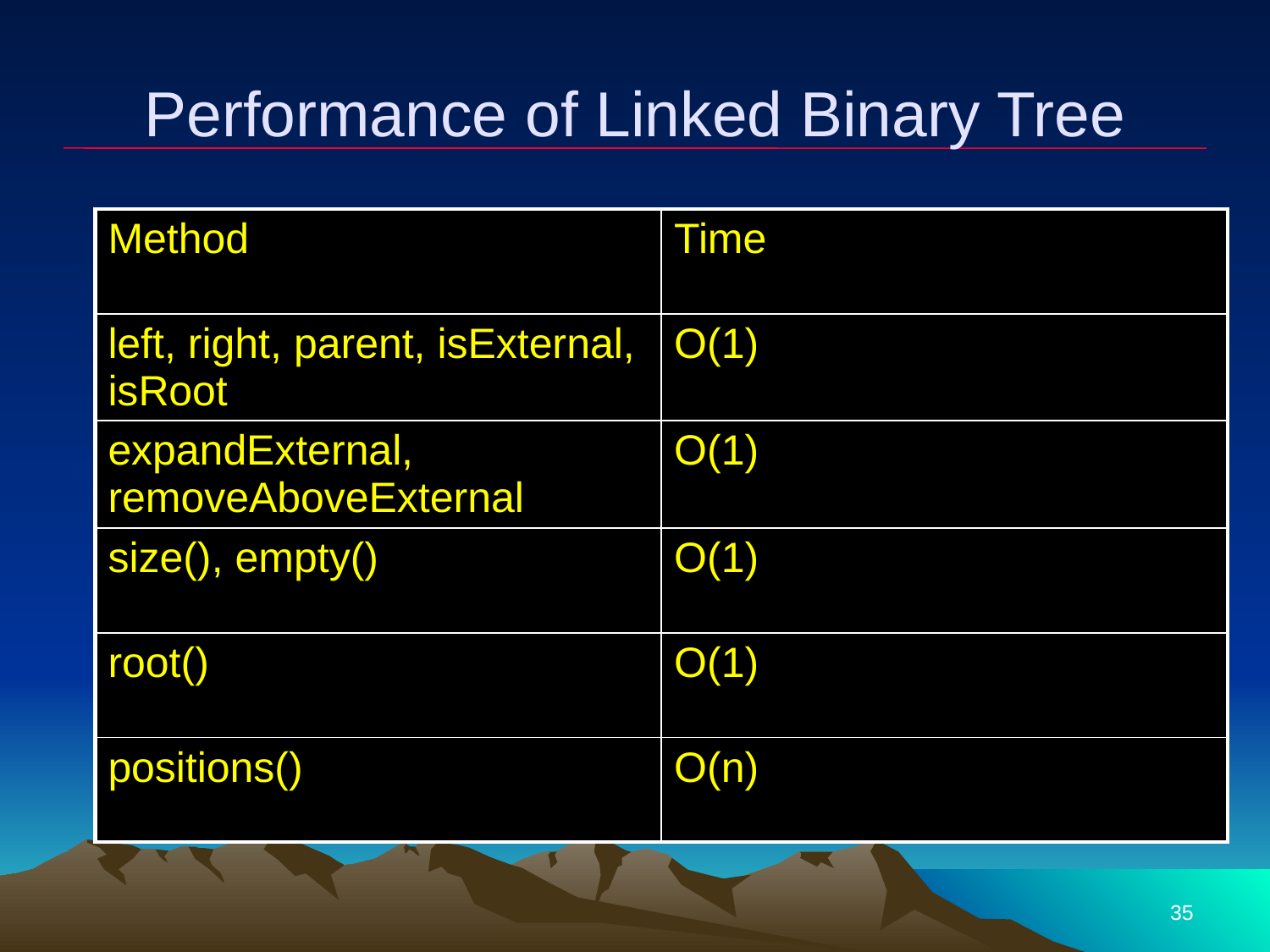

# Performance of Linked Binary Tree
| Method | Time |
| --- | --- |
| left, right, parent, isExternal, isRoot | O(1) |
| expandExternal, removeAboveExternal | O(1) |
| size(), empty() | O(1) |
| root() | O(1) |
| positions() | O(n) |
35